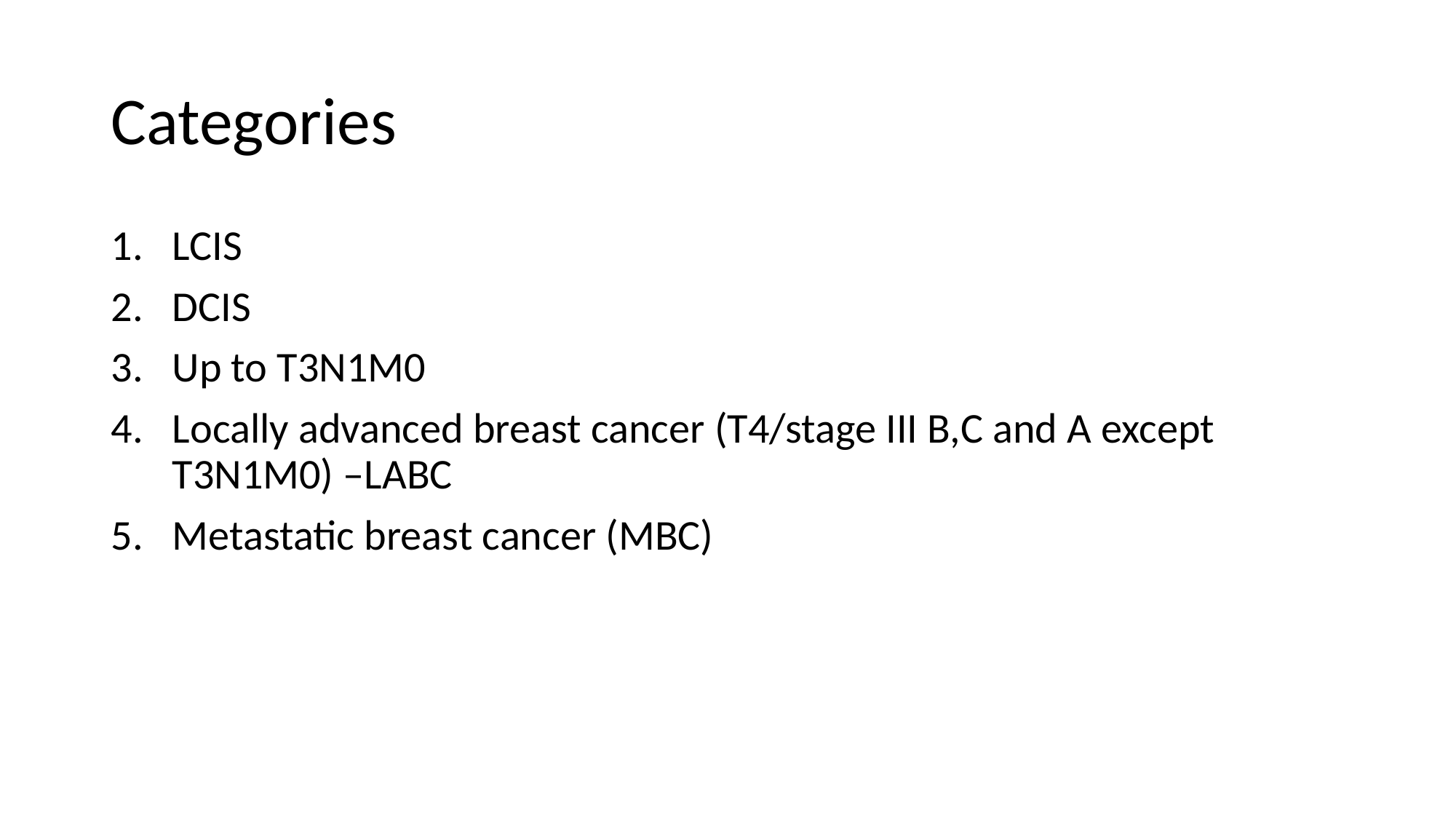

# Categories
LCIS
DCIS
Up to T3N1M0
Locally advanced breast cancer (T4/stage III B,C and A except T3N1M0) –LABC
Metastatic breast cancer (MBC)